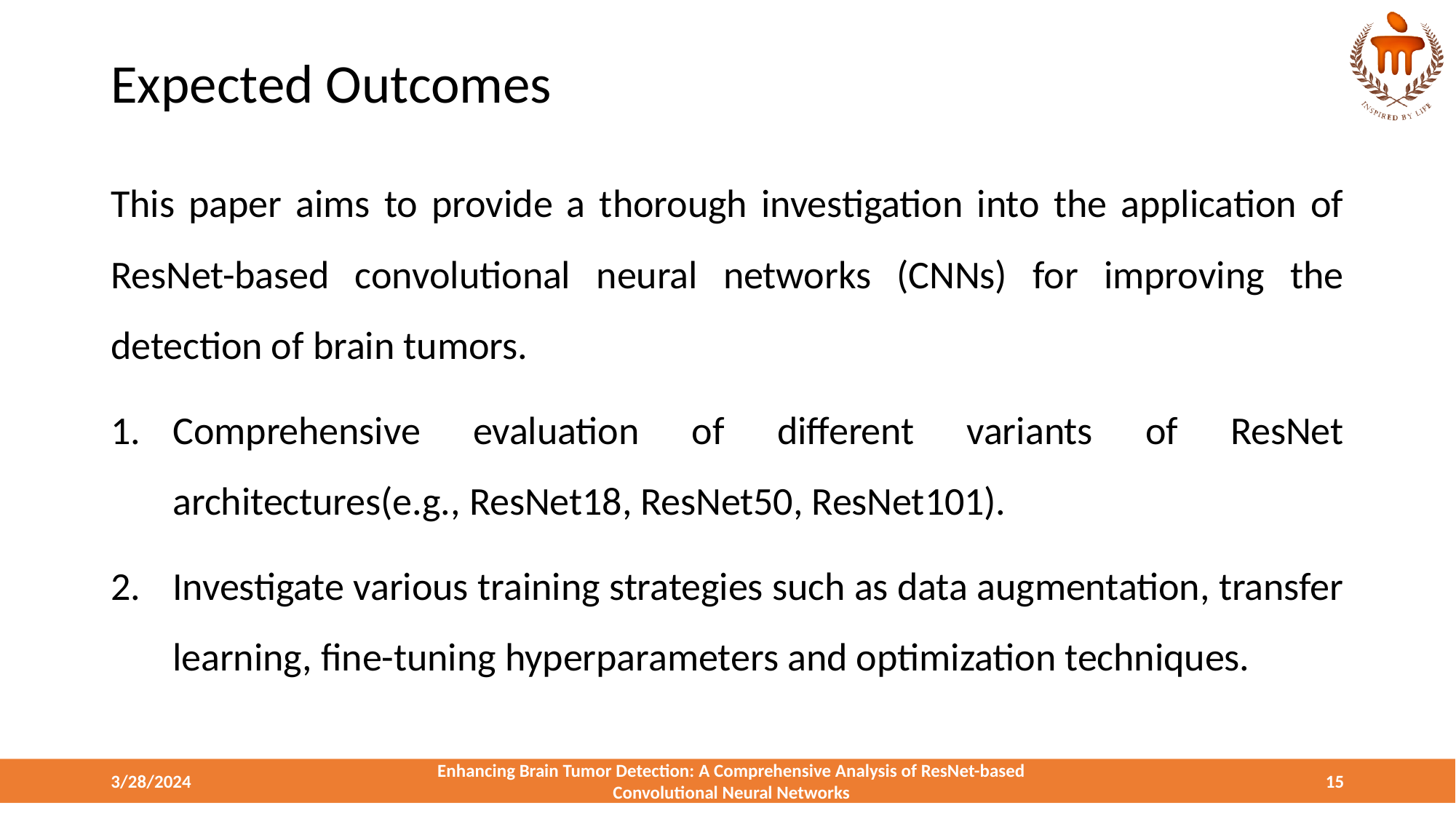

# Expected Outcomes
This paper aims to provide a thorough investigation into the application of ResNet-based convolutional neural networks (CNNs) for improving the detection of brain tumors.
Comprehensive evaluation of different variants of ResNet architectures(e.g., ResNet18, ResNet50, ResNet101).
Investigate various training strategies such as data augmentation, transfer learning, fine-tuning hyperparameters and optimization techniques.
3/28/2024
Enhancing Brain Tumor Detection: A Comprehensive Analysis of ResNet-based Convolutional Neural Networks
15